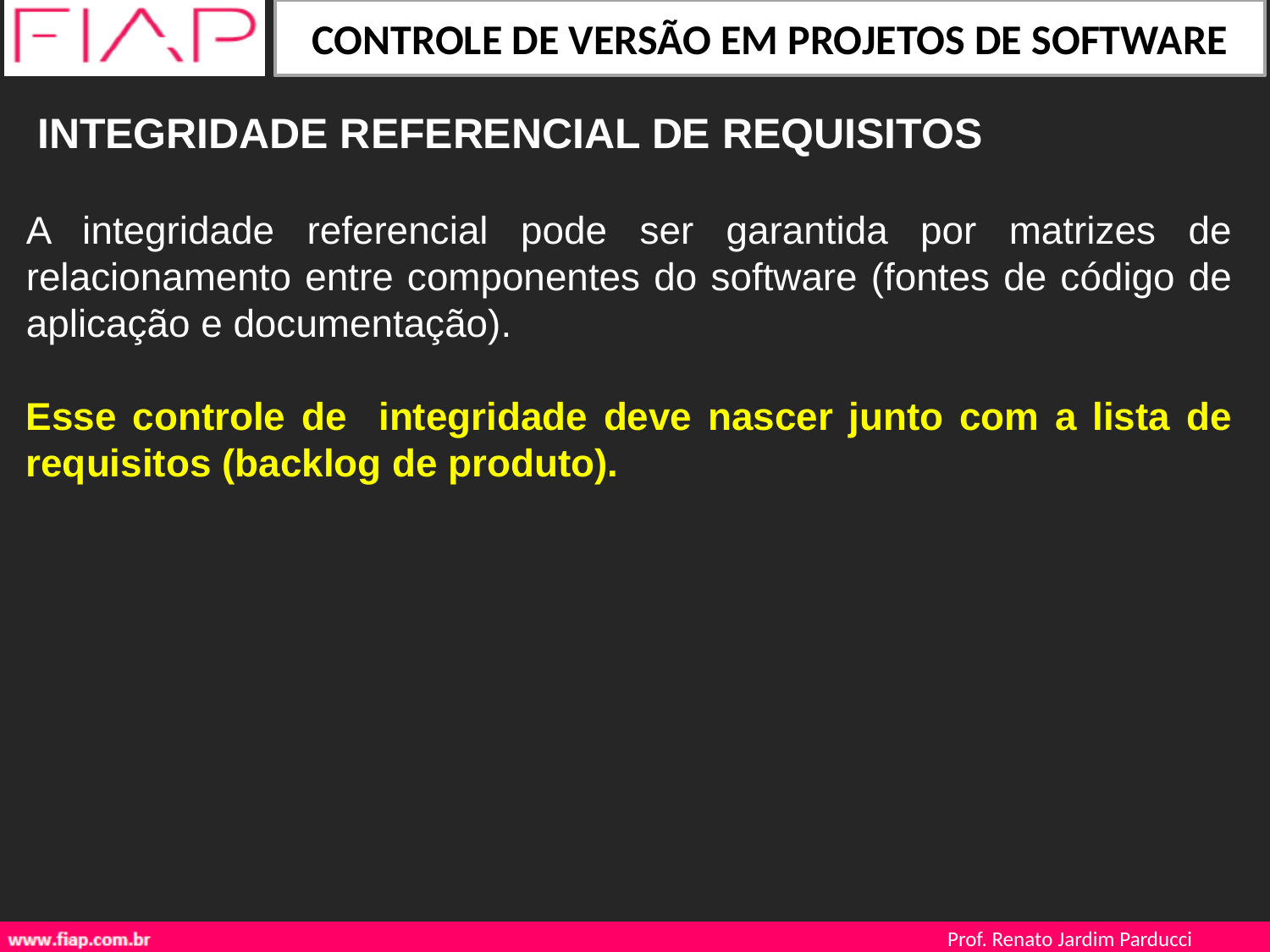

INTEGRIDADE REFERENCIAL DE REQUISITOS
A integridade referencial pode ser garantida por matrizes de relacionamento entre componentes do software (fontes de código de aplicação e documentação).

Esse controle de  integridade deve nascer junto com a lista de requisitos (backlog de produto).